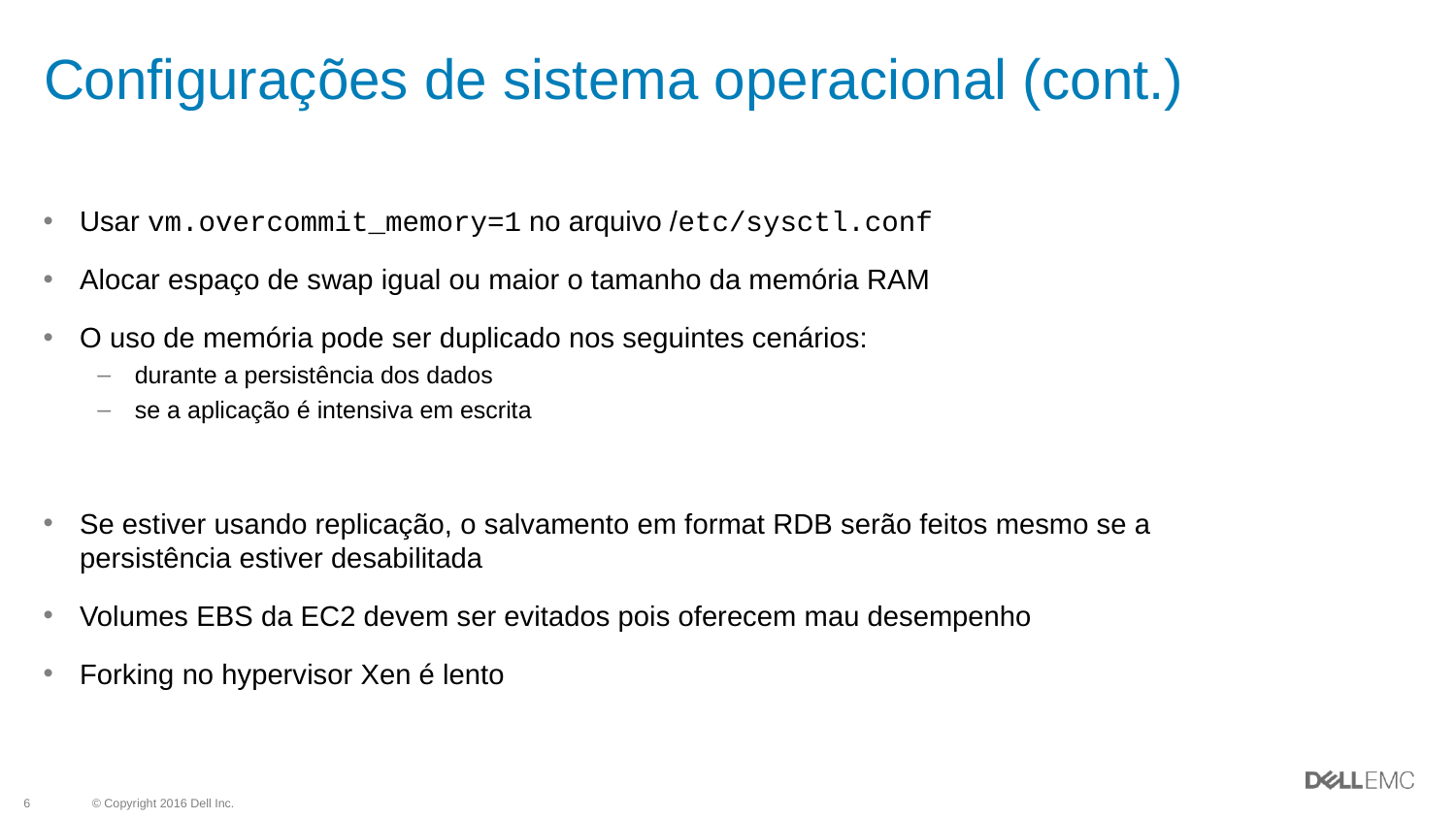

# Configurações de sistema operacional (cont.)
Usar vm.overcommit_memory=1 no arquivo /etc/sysctl.conf
Alocar espaço de swap igual ou maior o tamanho da memória RAM
O uso de memória pode ser duplicado nos seguintes cenários:
durante a persistência dos dados
se a aplicação é intensiva em escrita

Se estiver usando replicação, o salvamento em format RDB serão feitos mesmo se a persistência estiver desabilitada
Volumes EBS da EC2 devem ser evitados pois oferecem mau desempenho
Forking no hypervisor Xen é lento